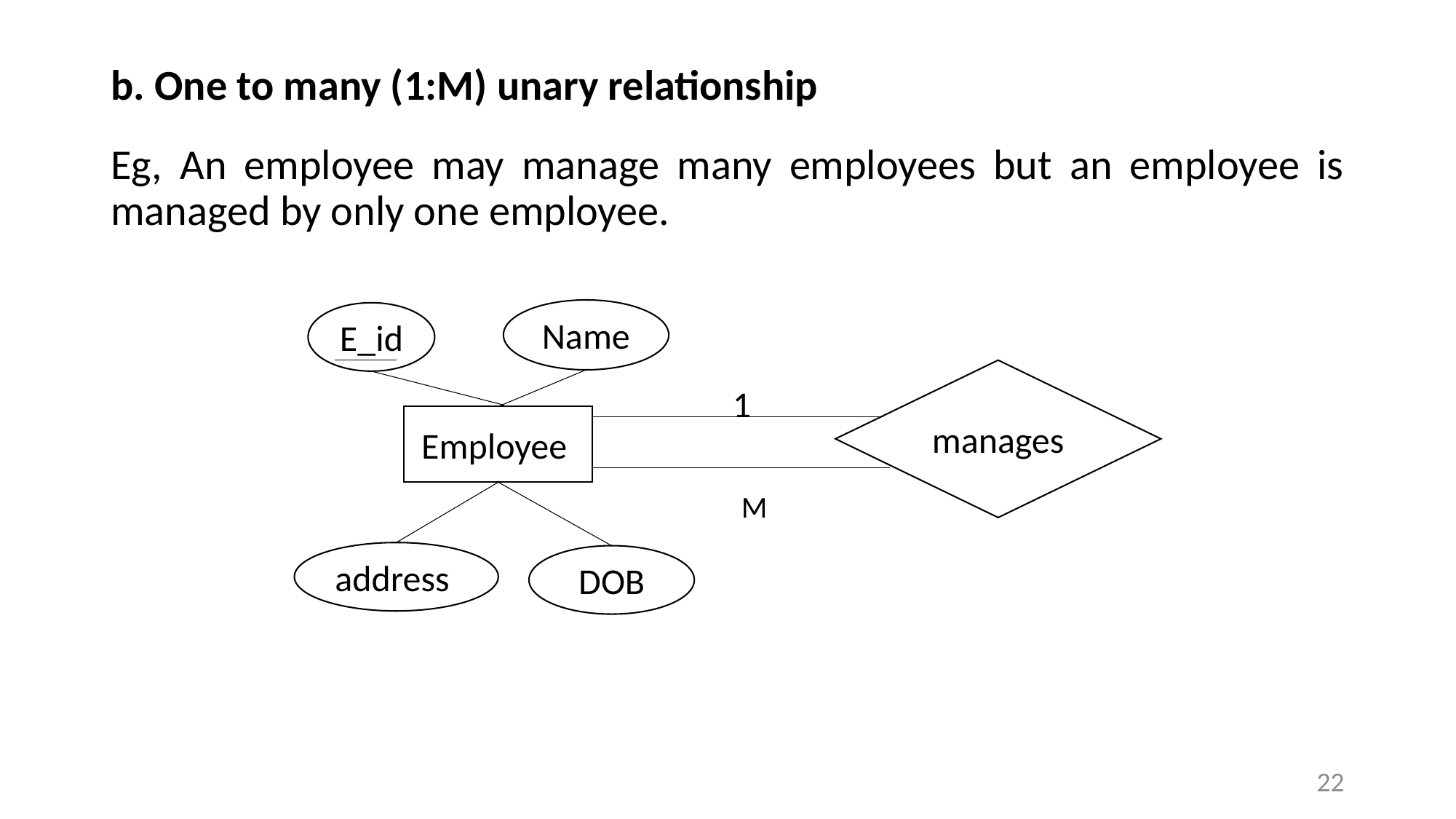

b. One to many (1:M) unary relationship
Eg, An employee may manage many employees but an employee is managed by only one employee.

Name
E_id
manages
1
Employee
M
address
DOB
22